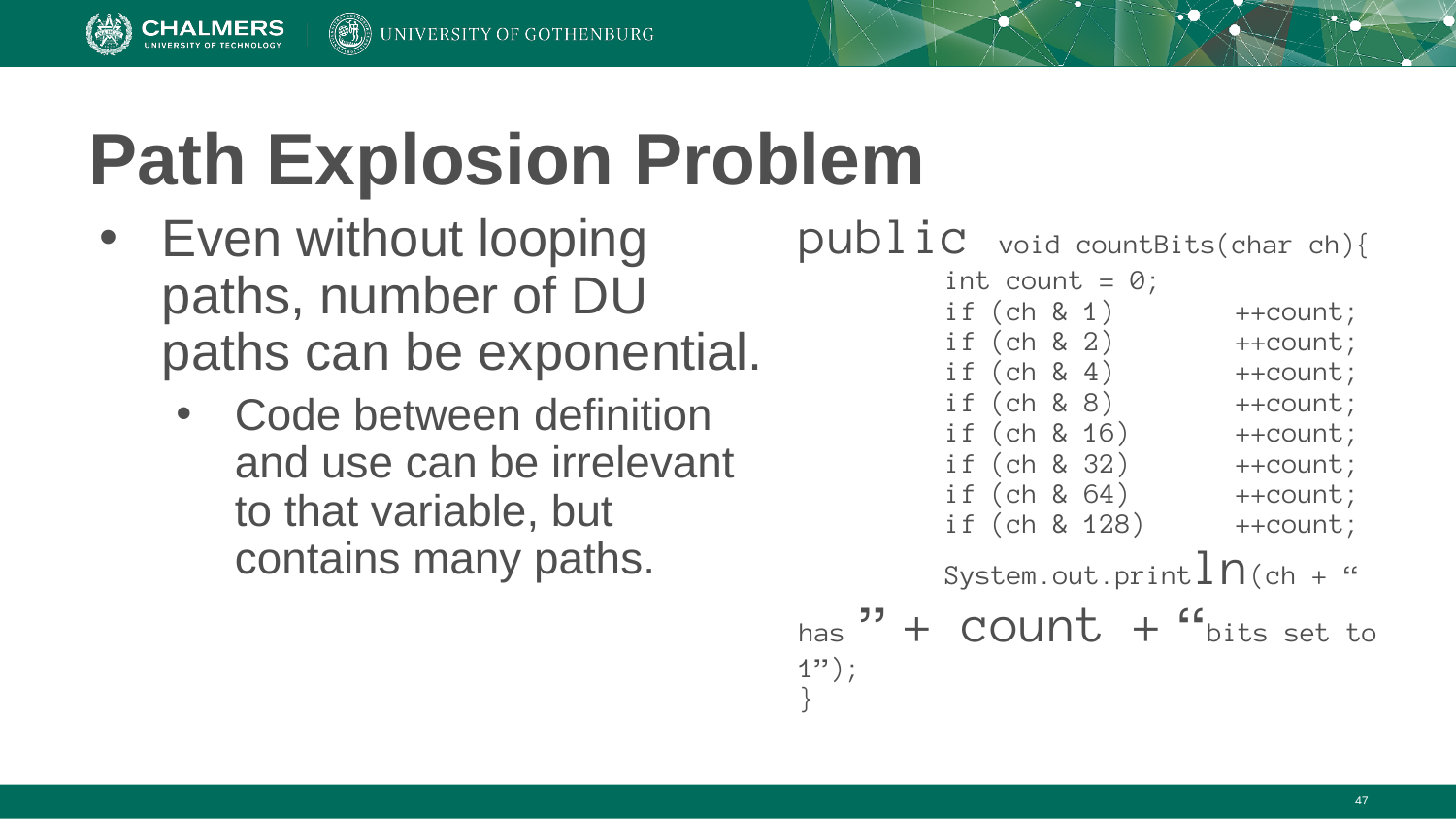

# Path Explosion Problem
Even without looping paths, number of DU paths can be exponential.
Code between definition and use can be irrelevant to that variable, but contains many paths.
public void countBits(char ch){
	int count = 0;
	if (ch & 1)	++count;
	if (ch & 2)	++count;
	if (ch & 4)	++count;
	if (ch & 8)	++count;
	if (ch & 16)	++count;
	if (ch & 32)	++count;
	if (ch & 64)	++count;
	if (ch & 128)	++count;
	System.out.println(ch + “ has ” + count + “bits set to 1”);
}
47